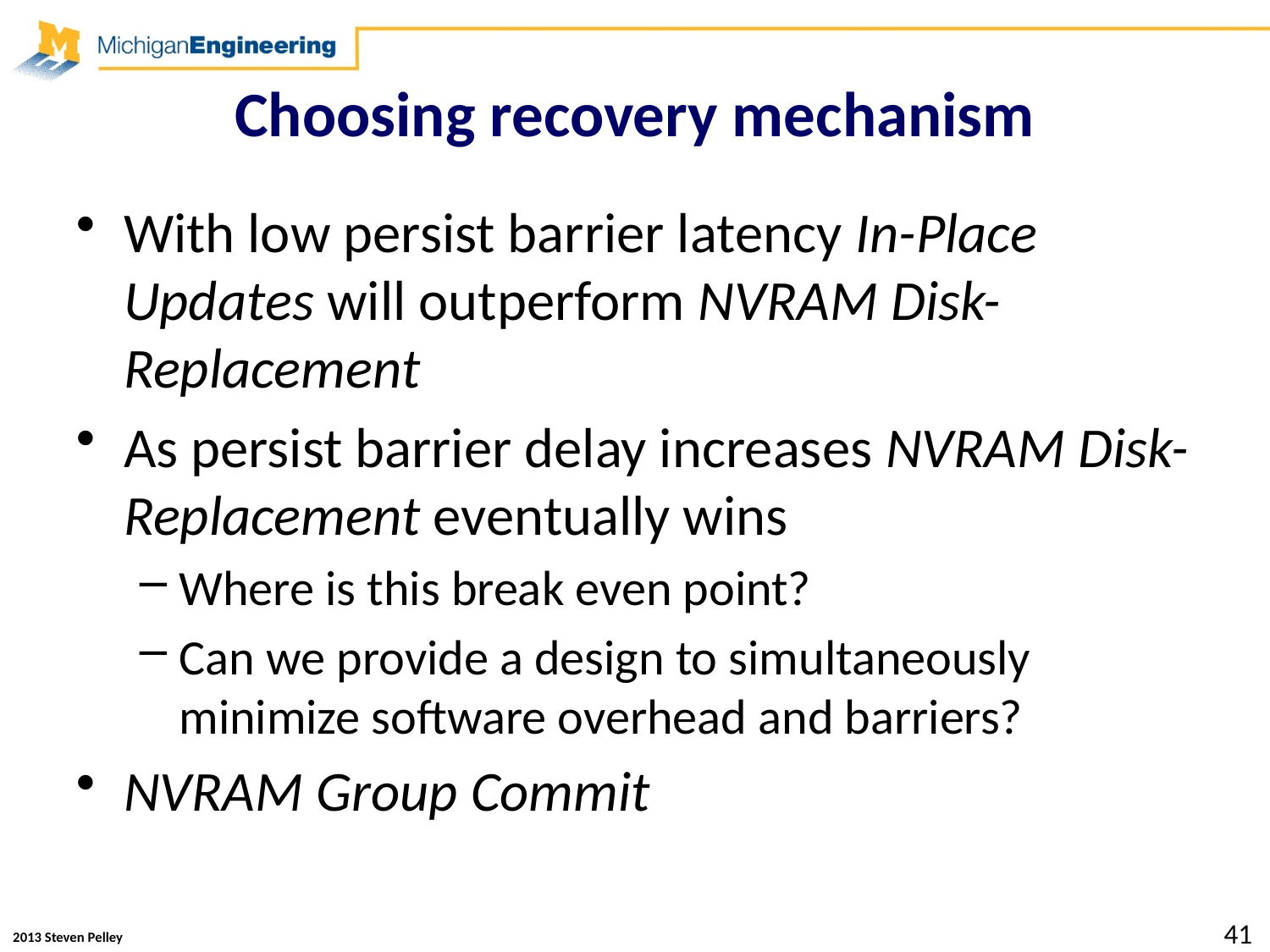

# Choosing recovery mechanism
With low persist barrier latency In-Place Updates will outperform NVRAM Disk-Replacement
As persist barrier delay increases NVRAM Disk-Replacement eventually wins
Where is this break even point?
Can we provide a design to simultaneously minimize software overhead and barriers?
NVRAM Group Commit
41